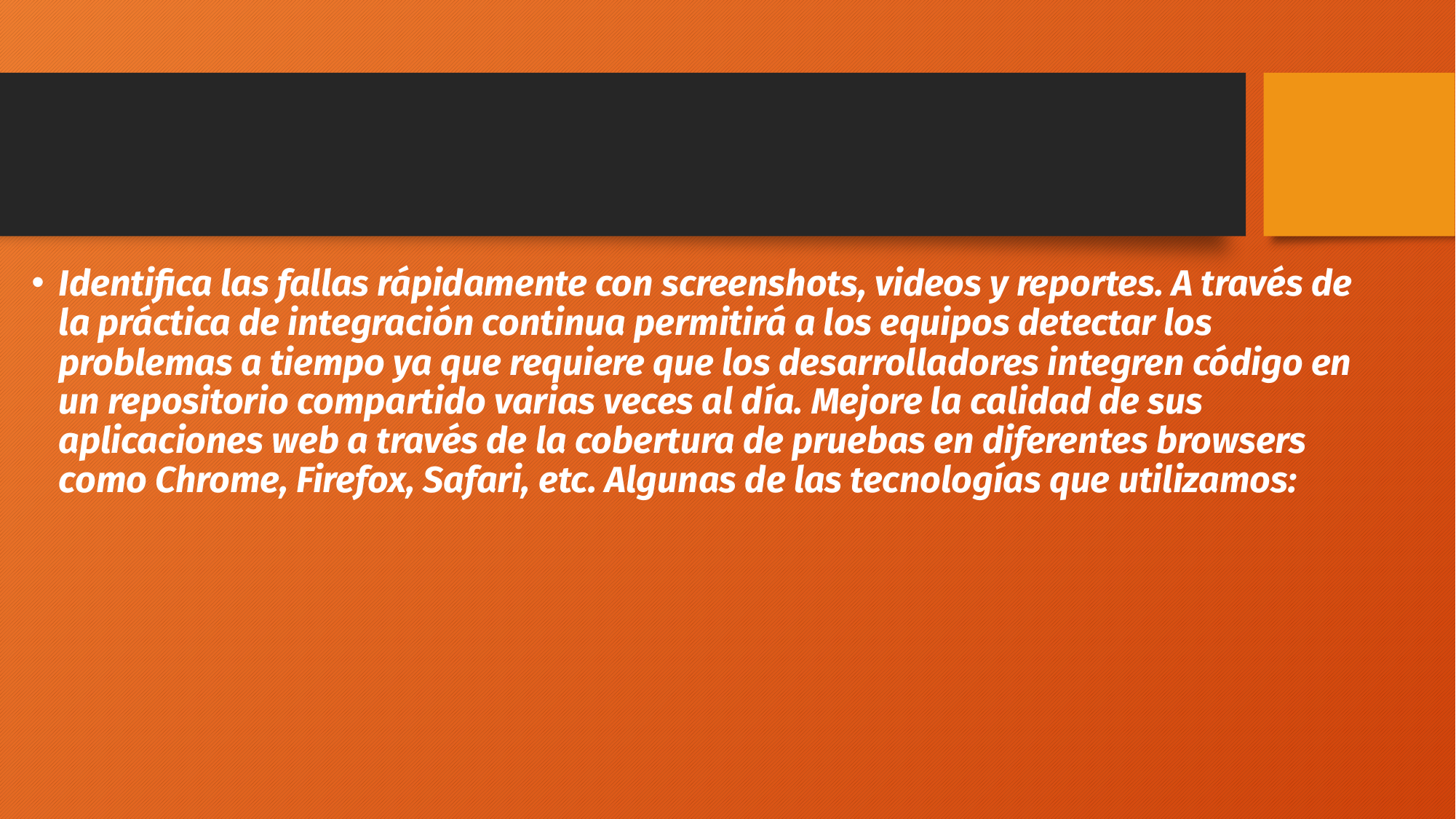

Identifica las fallas rápidamente con screenshots, videos y reportes. A través de la práctica de integración continua permitirá a los equipos detectar los problemas a tiempo ya que requiere que los desarrolladores integren código en un repositorio compartido varias veces al día. Mejore la calidad de sus aplicaciones web a través de la cobertura de pruebas en diferentes browsers como Chrome, Firefox, Safari, etc. Algunas de las tecnologías que utilizamos: